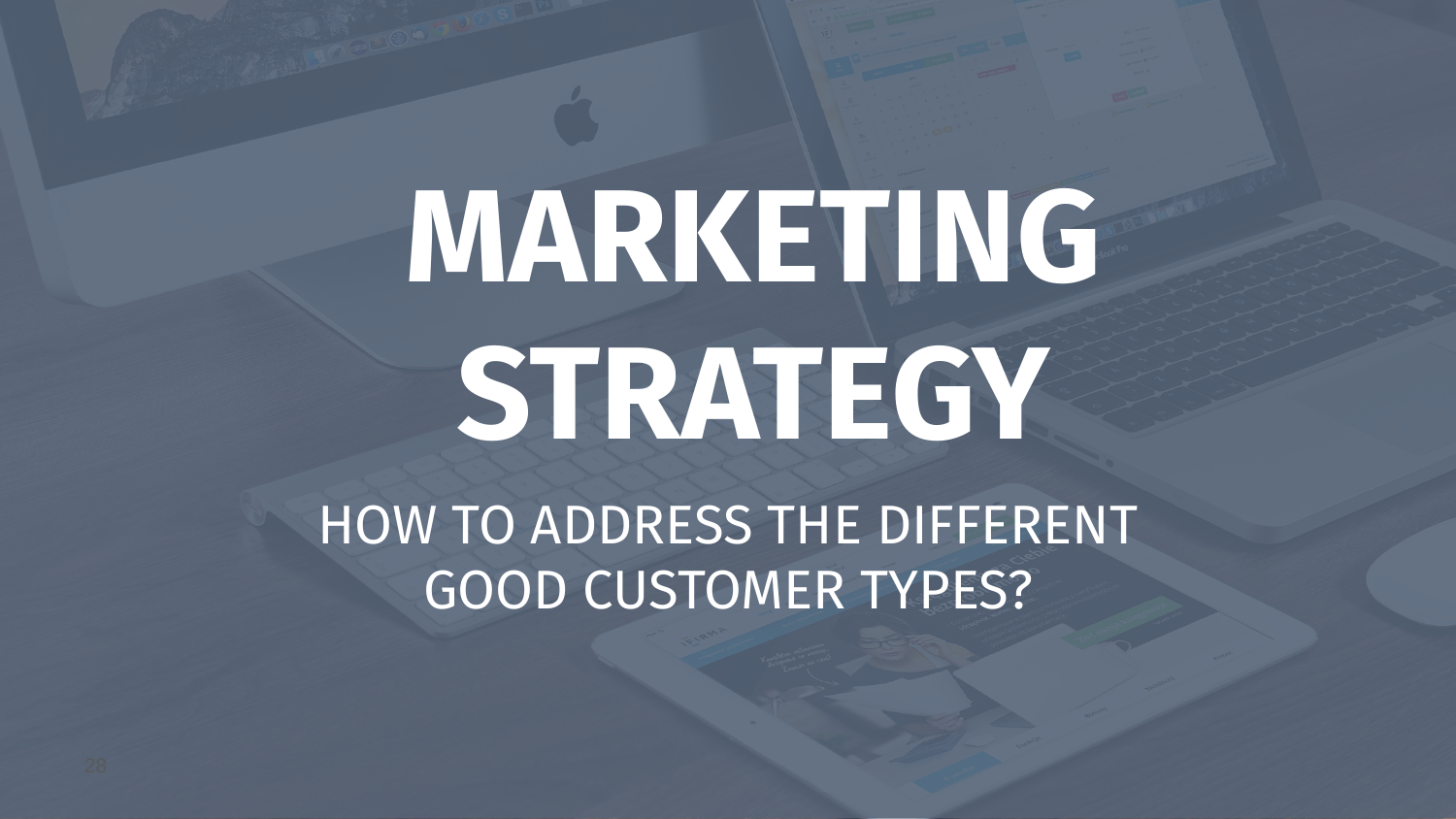

MARKETING STRATEGY
HOW TO ADDRESS THE DIFFERENT GOOD CUSTOMER TYPES?
28